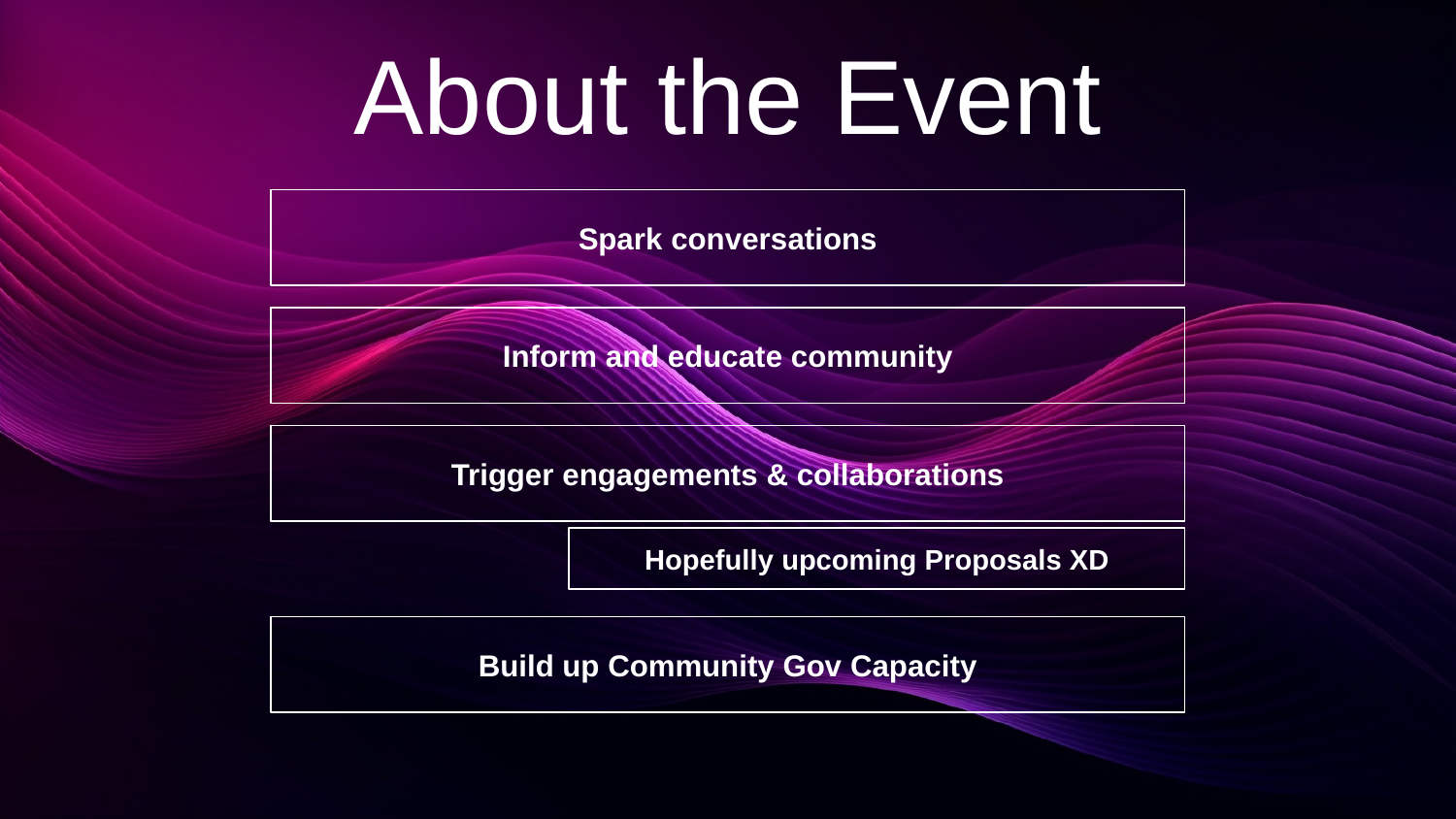

# About the Event
Spark conversations
Inform and educate community
Trigger engagements & collaborations
Hopefully upcoming Proposals XD
Build up Community Gov Capacity